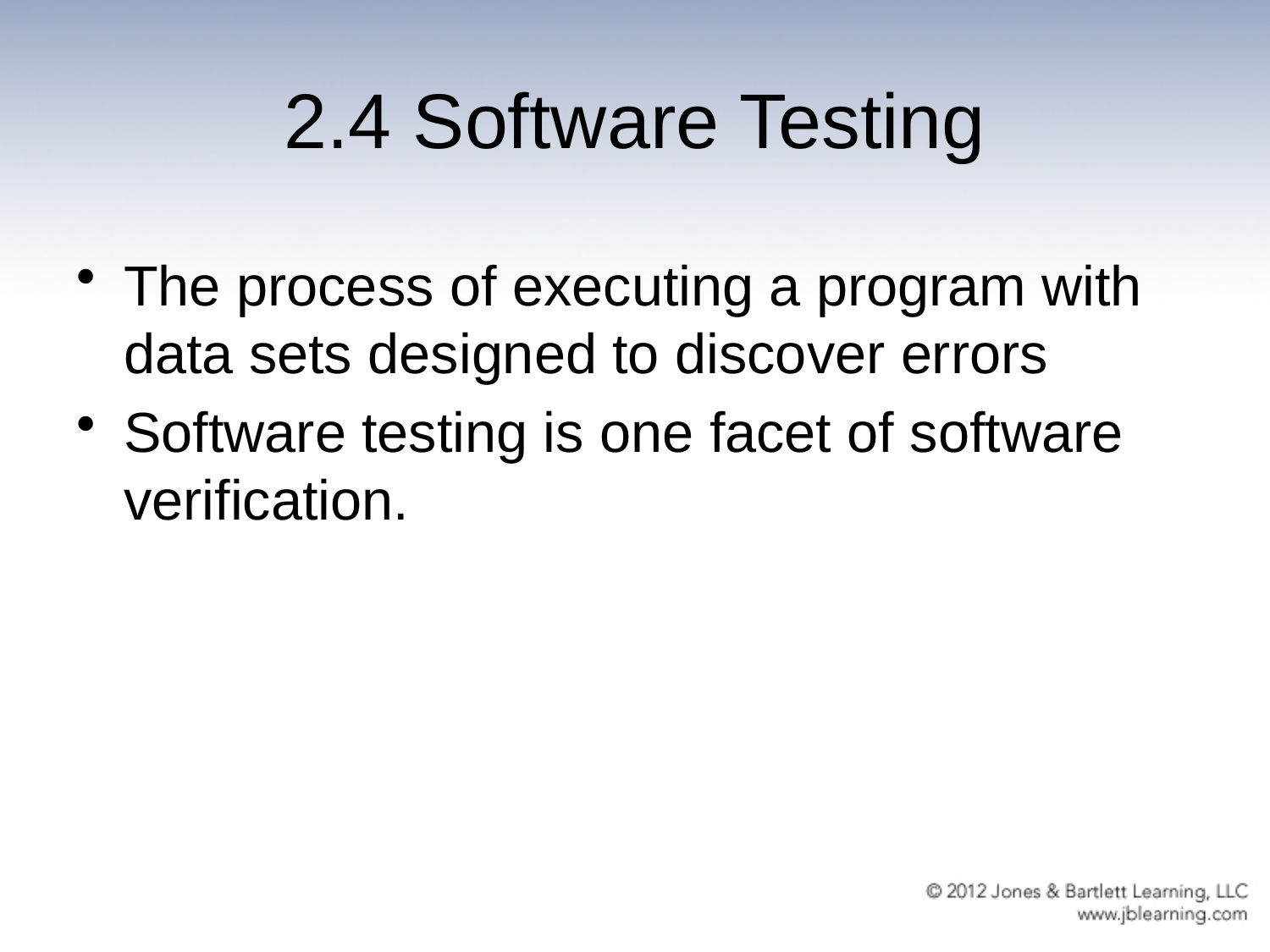

# 2.4 Software Testing
The process of executing a program with data sets designed to discover errors
Software testing is one facet of software verification.